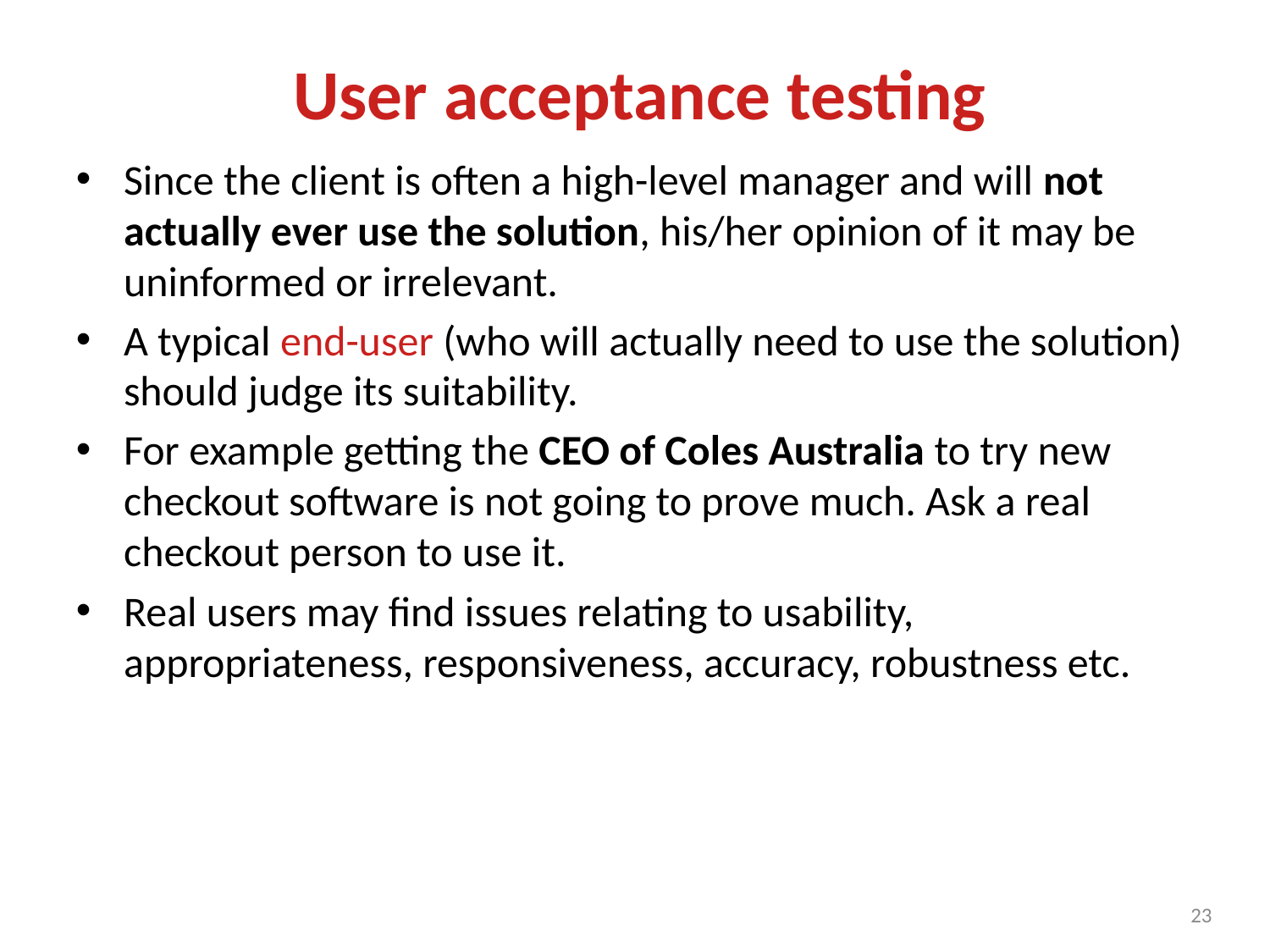

# User acceptance testing
Since the client is often a high-level manager and will not actually ever use the solution, his/her opinion of it may be uninformed or irrelevant.
A typical end-user (who will actually need to use the solution) should judge its suitability.
For example getting the CEO of Coles Australia to try new checkout software is not going to prove much. Ask a real checkout person to use it.
Real users may find issues relating to usability, appropriateness, responsiveness, accuracy, robustness etc.
23